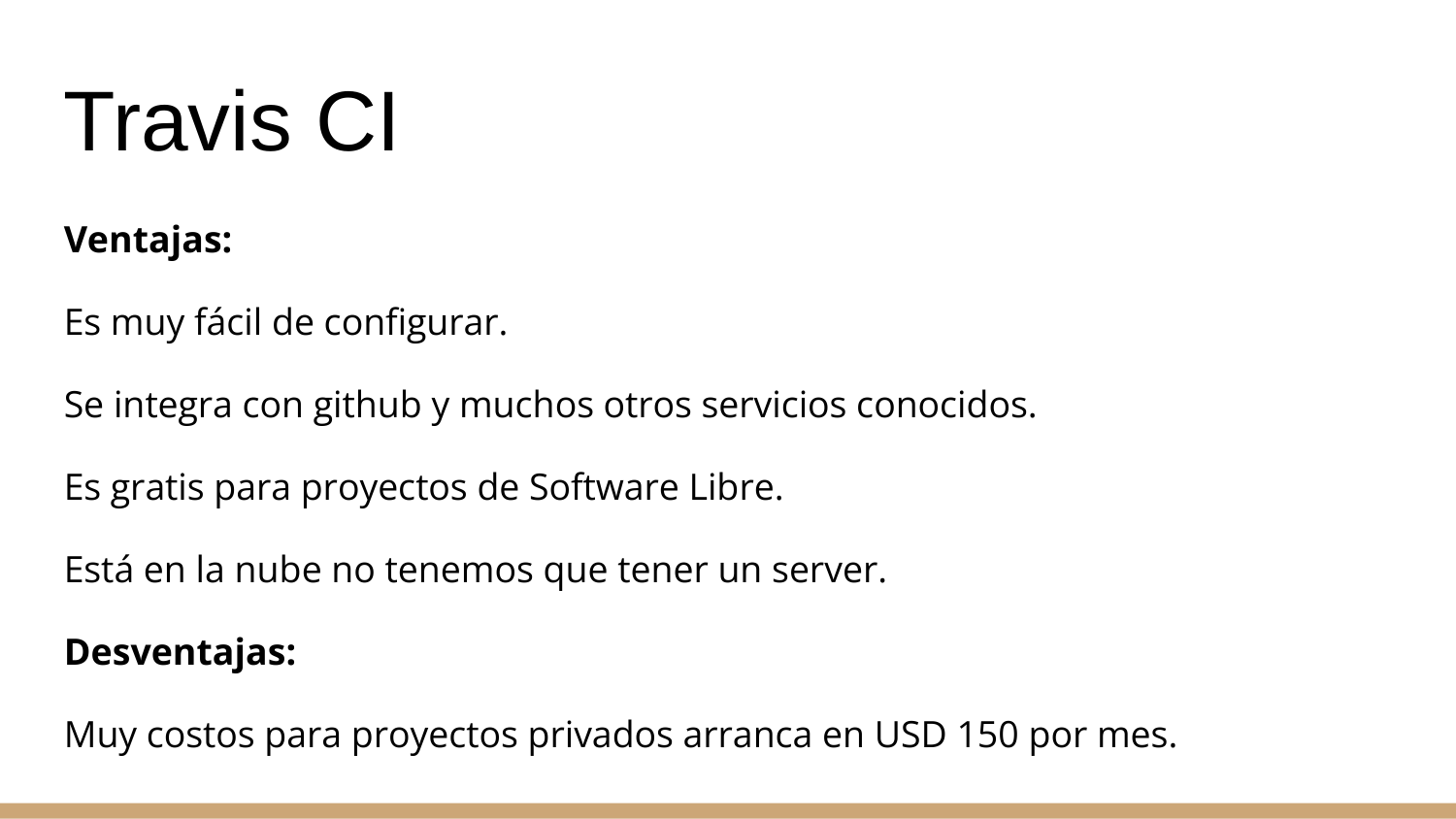

Travis CI
Ventajas:
Es muy fácil de configurar.
Se integra con github y muchos otros servicios conocidos.
Es gratis para proyectos de Software Libre.
Está en la nube no tenemos que tener un server.
Desventajas:
Muy costos para proyectos privados arranca en USD 150 por mes.